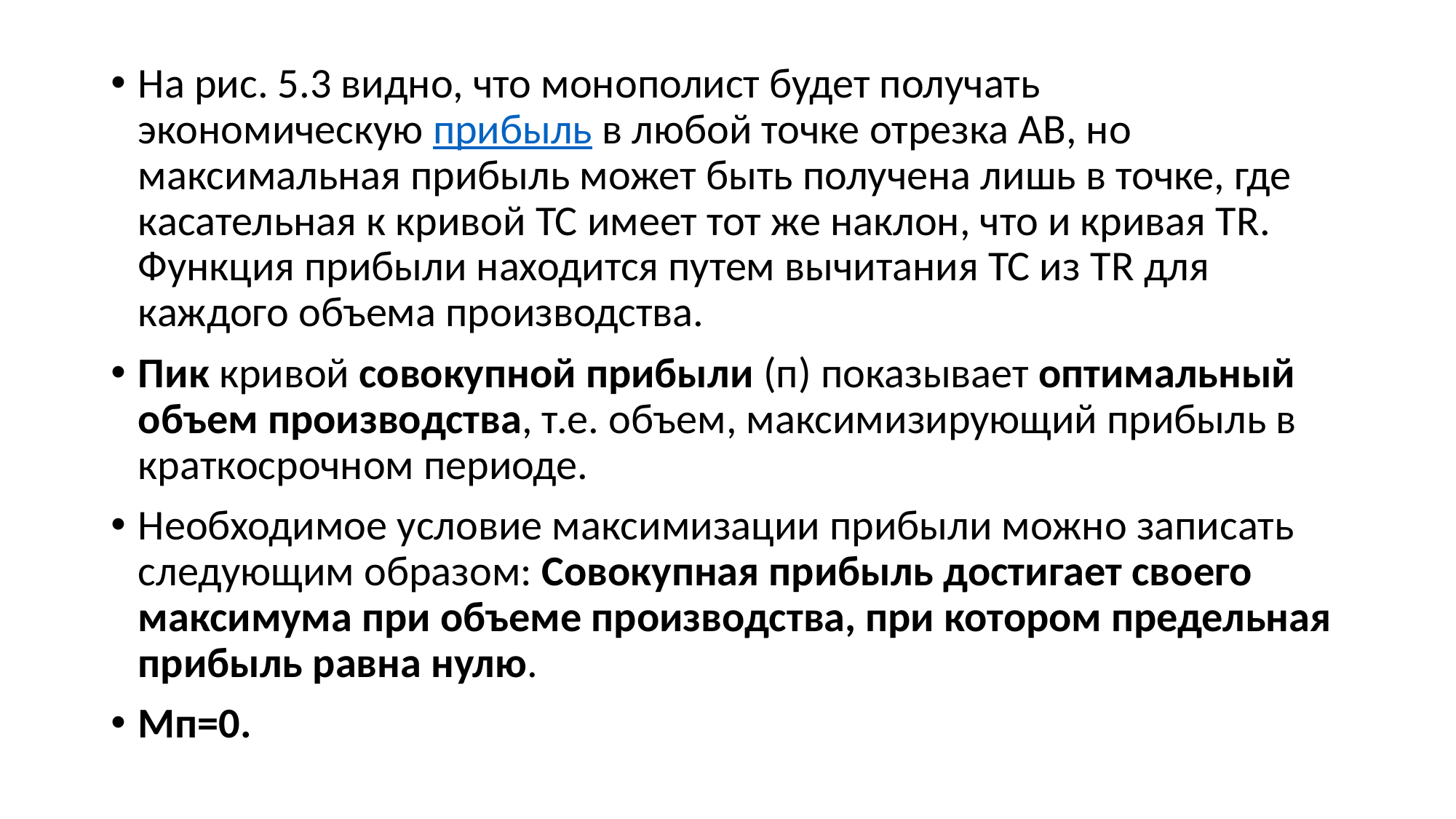

На рис. 5.3 видно, что монополист будет получать экономическую прибыль в любой точке отрезка АВ, но максимальная прибыль может быть получена лишь в точке, где касательная к кривой ТС имеет тот же наклон, что и кривая ТR. Функция прибыли находится путем вычитания ТС из ТR для каждого объема производства.
Пик кривой совокупной прибыли (п) показывает оптимальный объем производства, т.е. объем, максимизирующий прибыль в краткосрочном периоде.
Необходимое условие максимизации прибыли можно записать следующим образом: Совокупная прибыль достигает своего максимума при объеме производства, при котором предельная прибыль равна нулю.
Мп=0.